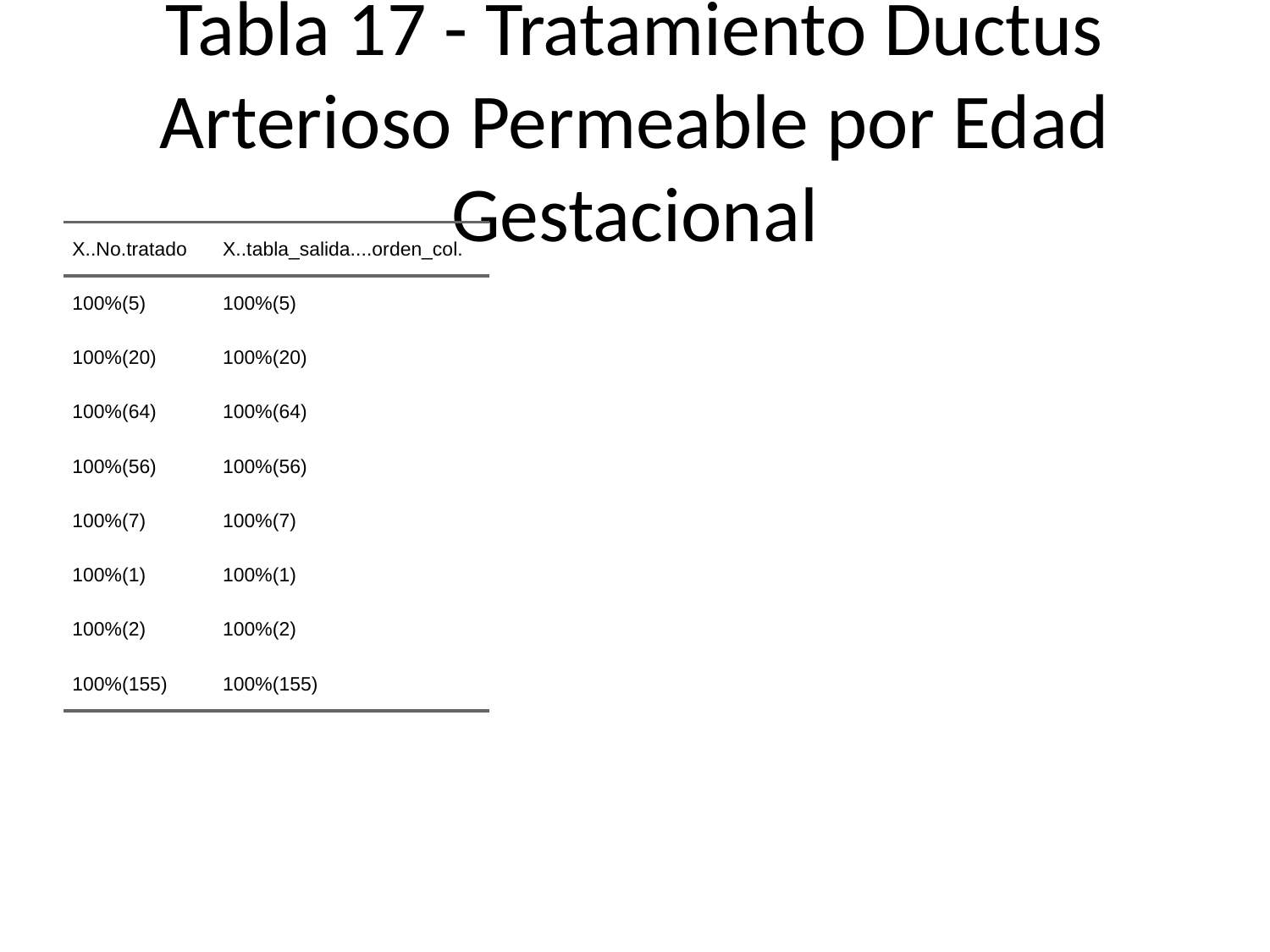

# Tabla 17 - Tratamiento Ductus Arterioso Permeable por Edad Gestacional
| X..No.tratado | X..tabla\_salida....orden\_col. |
| --- | --- |
| 100%(5) | 100%(5) |
| 100%(20) | 100%(20) |
| 100%(64) | 100%(64) |
| 100%(56) | 100%(56) |
| 100%(7) | 100%(7) |
| 100%(1) | 100%(1) |
| 100%(2) | 100%(2) |
| 100%(155) | 100%(155) |